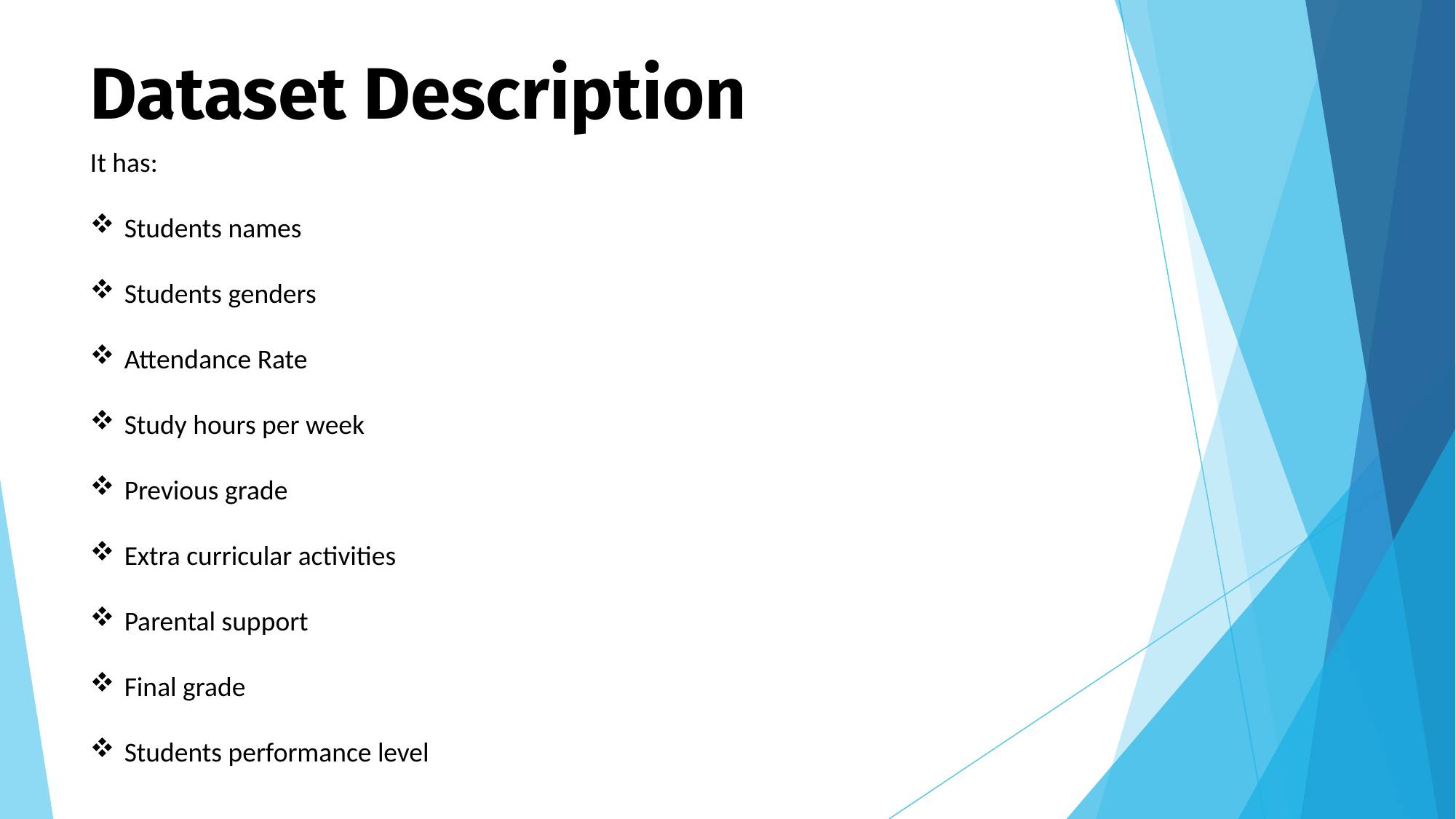

# Dataset Description
It has:

Students names

Students genders

Attendance Rate

Study hours per week

Previous grade

Extra curricular activities

Parental support

Final grade

Students performance level